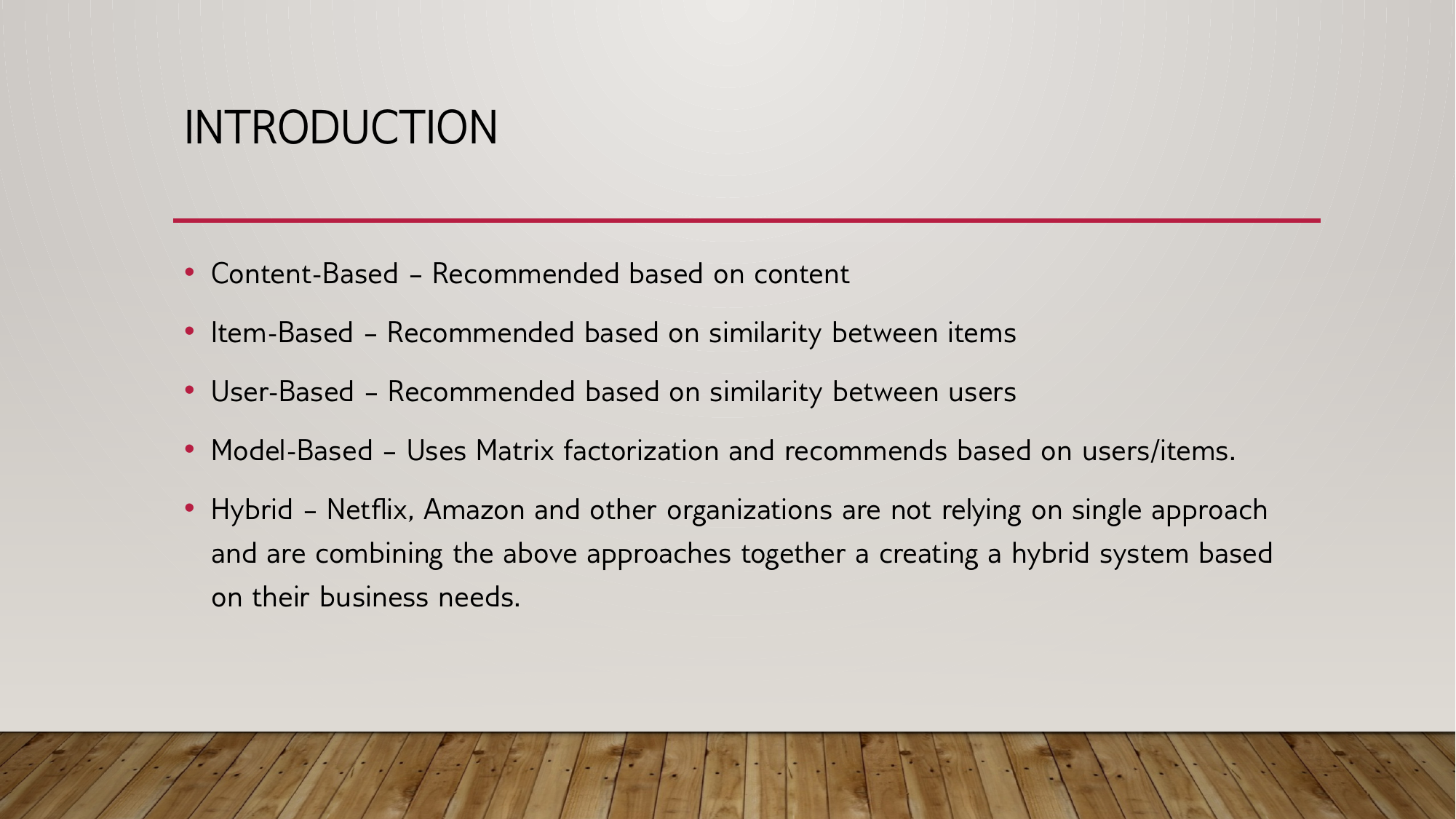

# Introduction
Content-Based – Recommended based on content
Item-Based – Recommended based on similarity between items
User-Based – Recommended based on similarity between users
Model-Based – Uses Matrix factorization and recommends based on users/items.
Hybrid – Netflix, Amazon and other organizations are not relying on single approach and are combining the above approaches together a creating a hybrid system based on their business needs.